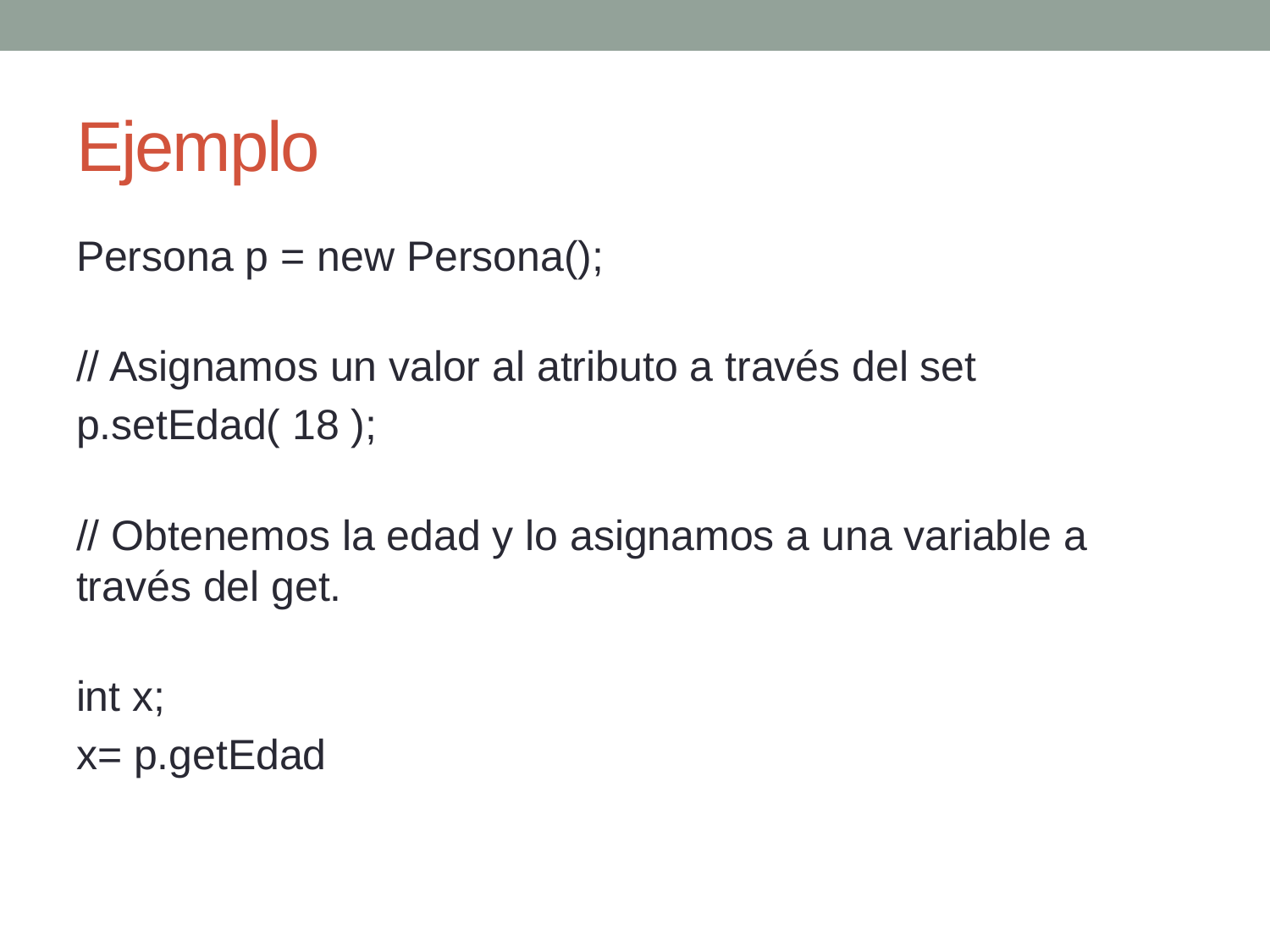

# Ejemplo
Persona p = new Persona();
// Asignamos un valor al atributo a través del set
p.setEdad( 18 );
// Obtenemos la edad y lo asignamos a una variable a través del get.
int x;
x= p.getEdad